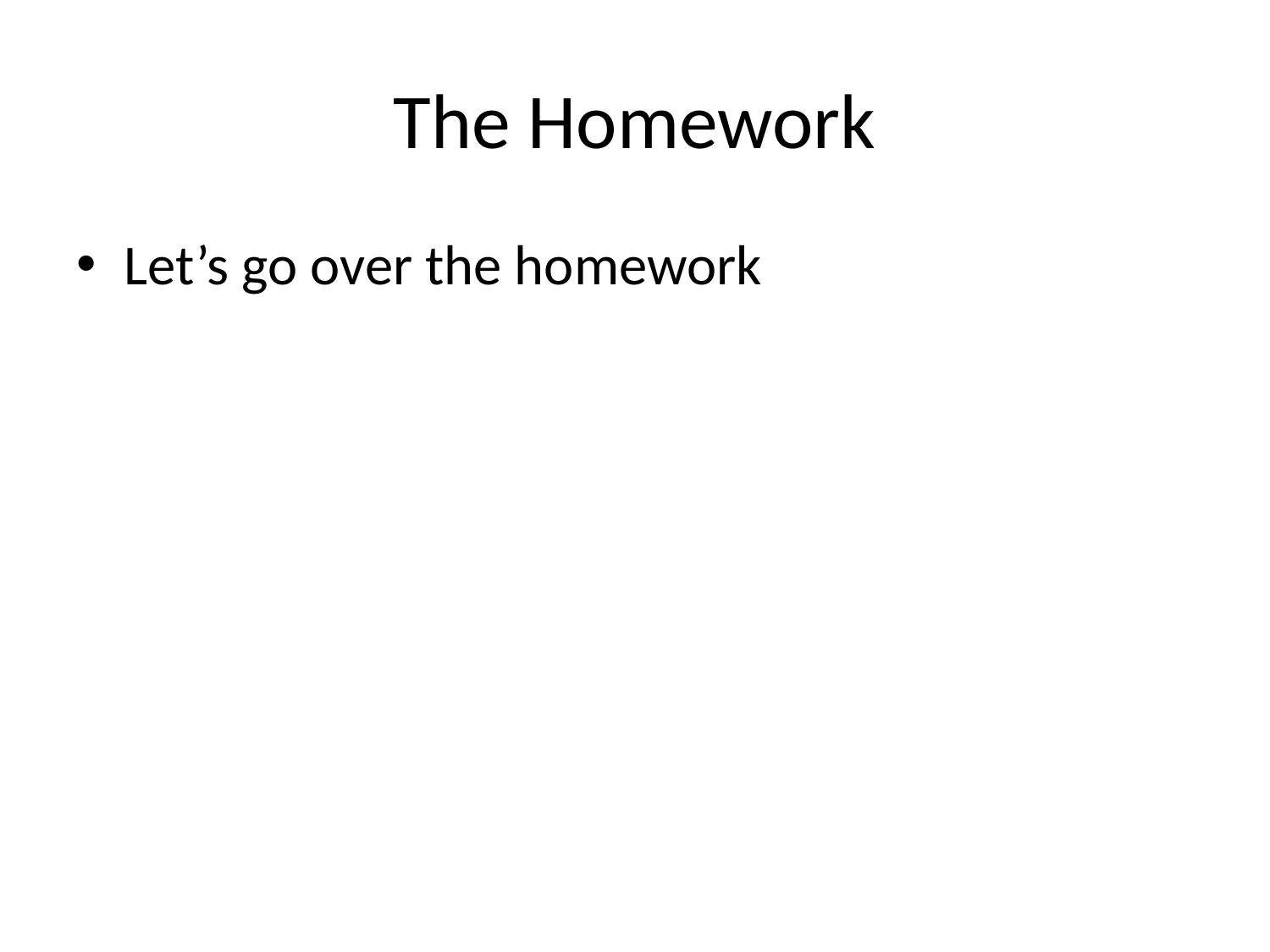

# The Homework
Let’s go over the homework